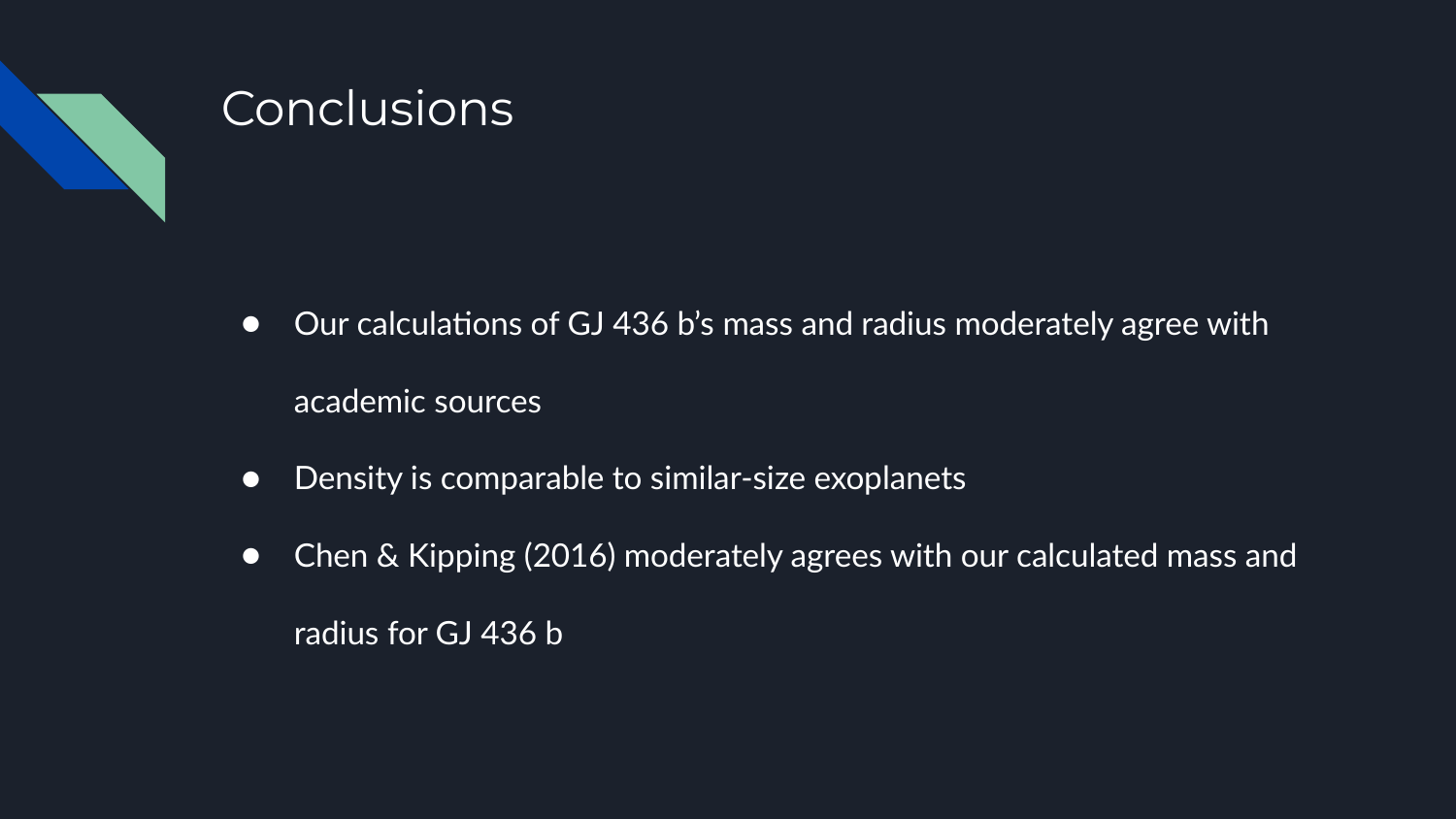

# Conclusions
Our calculations of GJ 436 b’s mass and radius moderately agree with academic sources
Density is comparable to similar-size exoplanets
Chen & Kipping (2016) moderately agrees with our calculated mass and radius for GJ 436 b